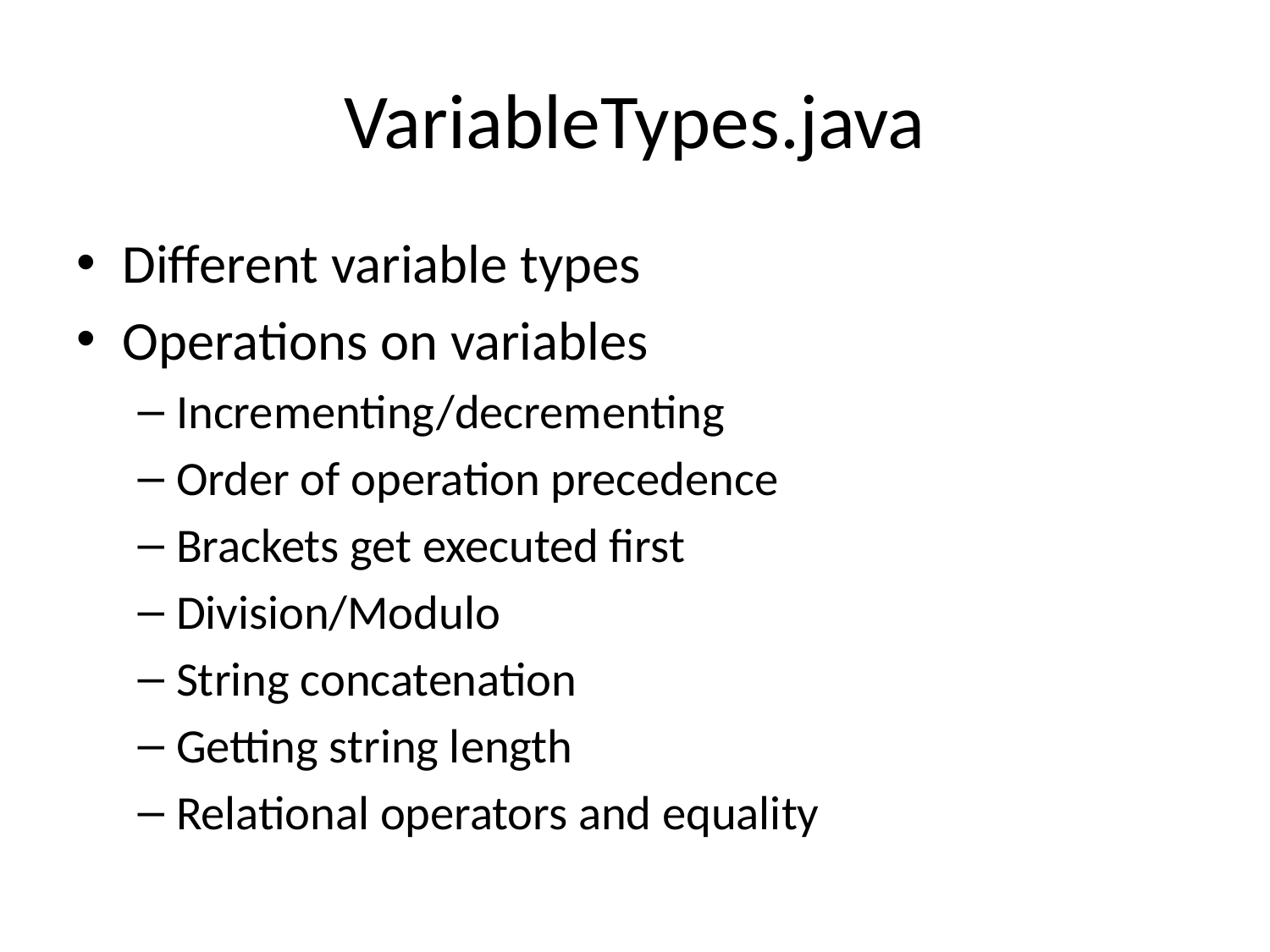

# VariableTypes.java
Different variable types
Operations on variables
Incrementing/decrementing
Order of operation precedence
Brackets get executed first
Division/Modulo
String concatenation
Getting string length
Relational operators and equality